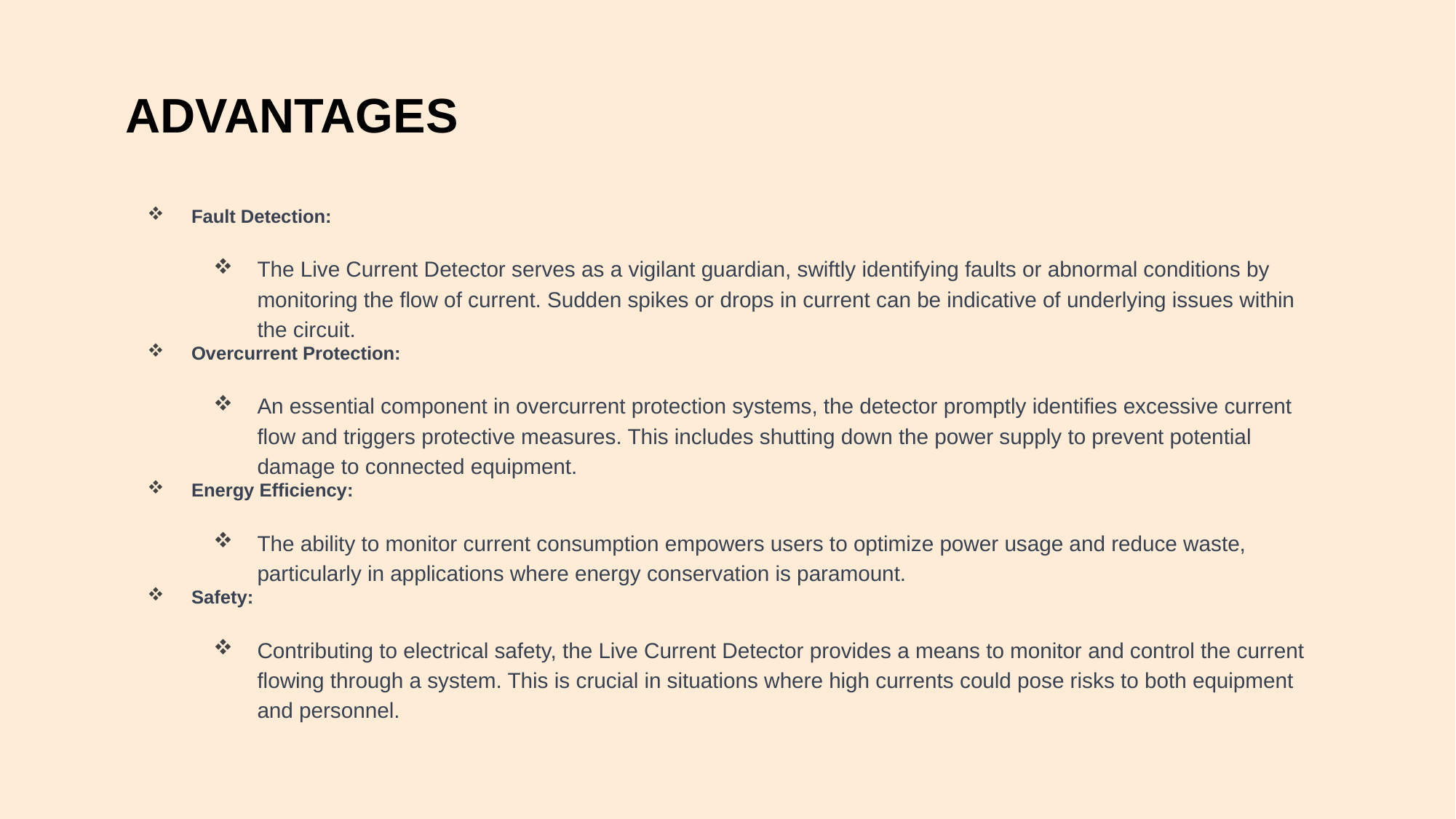

# ADVANTAGES
Fault Detection:
The Live Current Detector serves as a vigilant guardian, swiftly identifying faults or abnormal conditions by monitoring the flow of current. Sudden spikes or drops in current can be indicative of underlying issues within the circuit.
Overcurrent Protection:
An essential component in overcurrent protection systems, the detector promptly identifies excessive current flow and triggers protective measures. This includes shutting down the power supply to prevent potential damage to connected equipment.
Energy Efficiency:
The ability to monitor current consumption empowers users to optimize power usage and reduce waste, particularly in applications where energy conservation is paramount.
Safety:
Contributing to electrical safety, the Live Current Detector provides a means to monitor and control the current flowing through a system. This is crucial in situations where high currents could pose risks to both equipment and personnel.